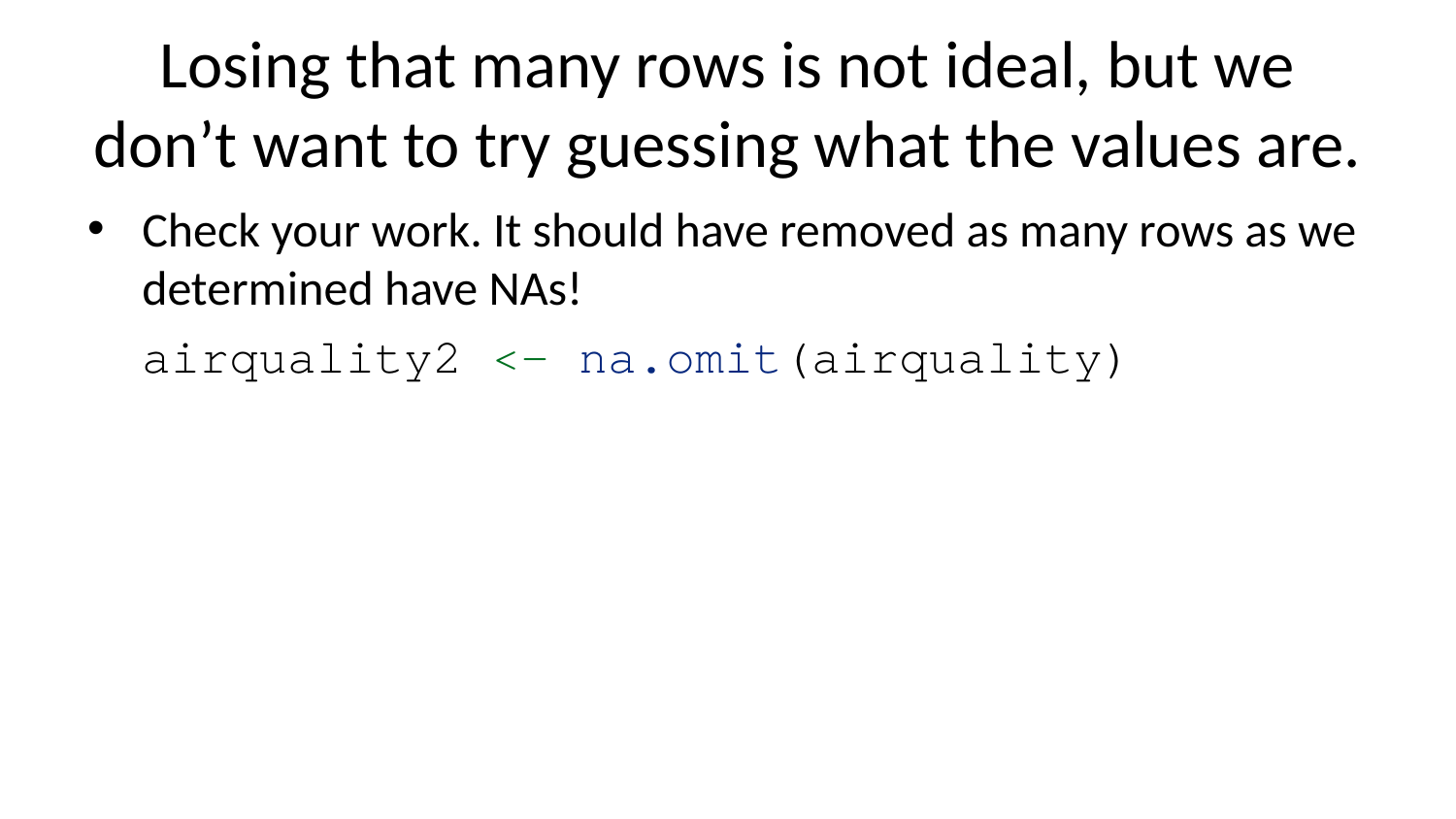

# Losing that many rows is not ideal, but we don’t want to try guessing what the values are.
Check your work. It should have removed as many rows as we determined have NAs!
airquality2 <- na.omit(airquality)